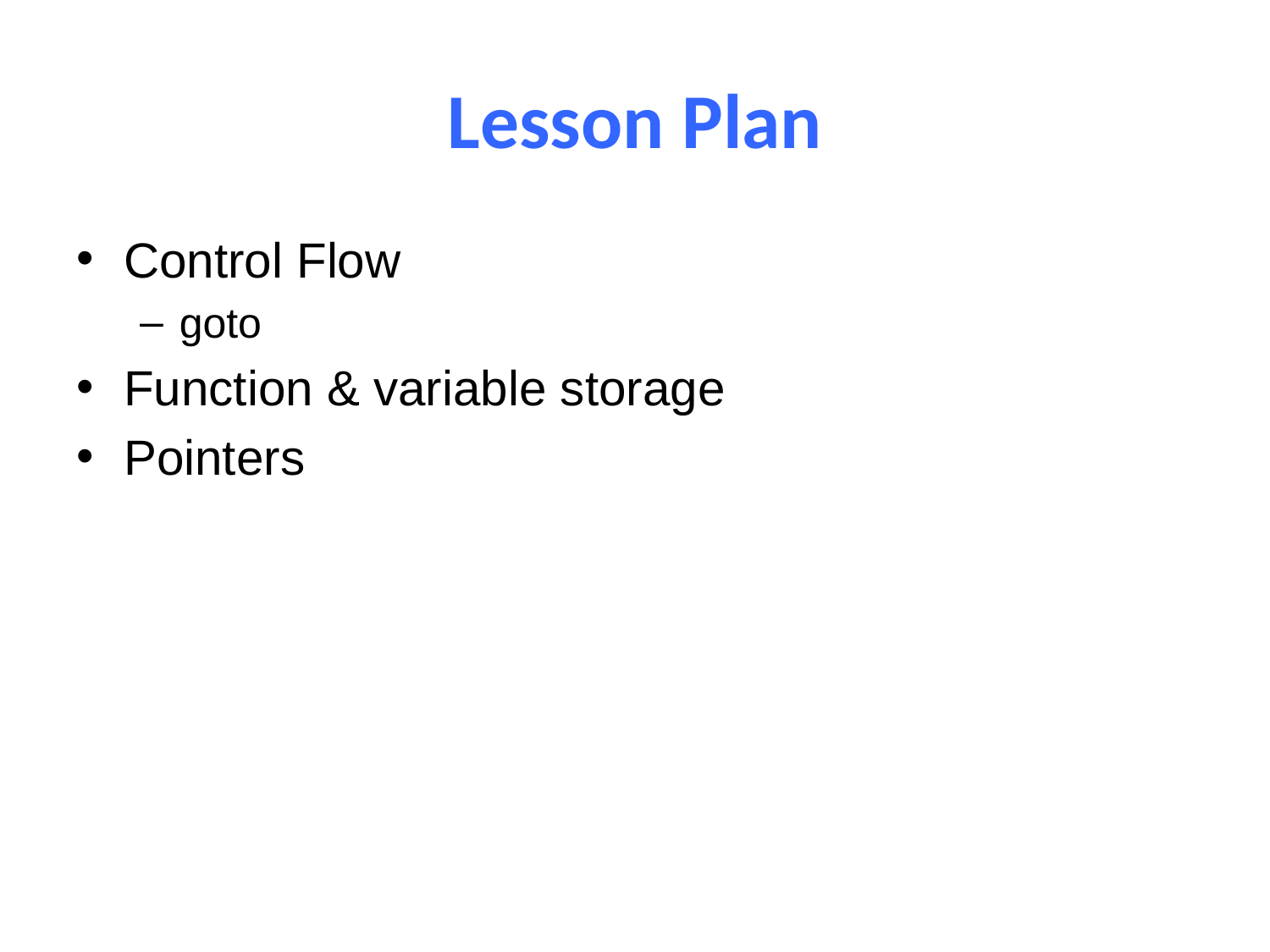

# Lesson Plan
Control Flow
goto
Function & variable storage
Pointers